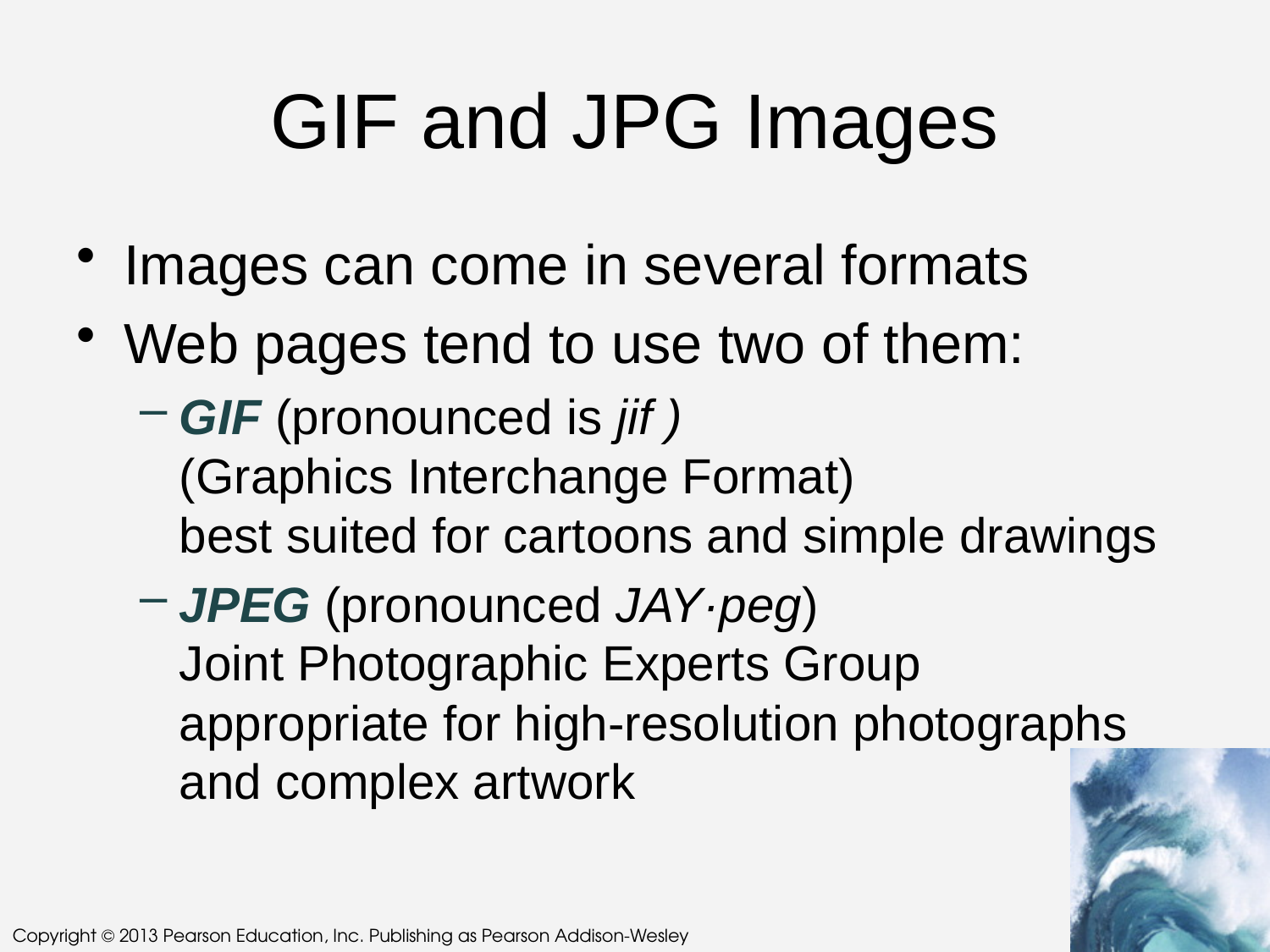

# GIF and JPG Images
Images can come in several formats
Web pages tend to use two of them:
GIF (pronounced is jif )
(Graphics Interchange Format)
best suited for cartoons and simple drawings
JPEG (pronounced JAY·peg)
Joint Photographic Experts Group
appropriate for high-resolution photographs and complex artwork